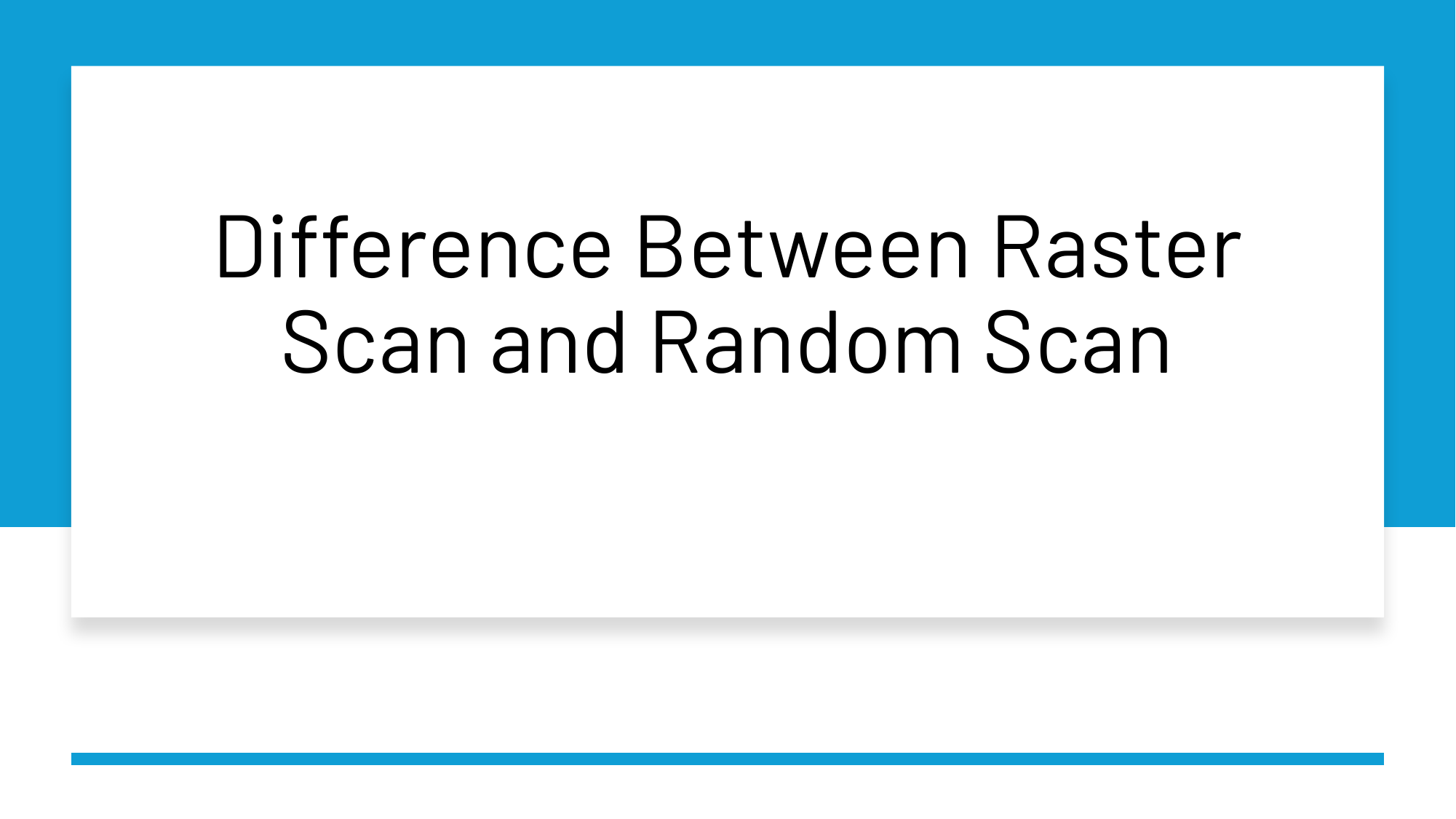

# Difference Between Raster Scan and Random Scan